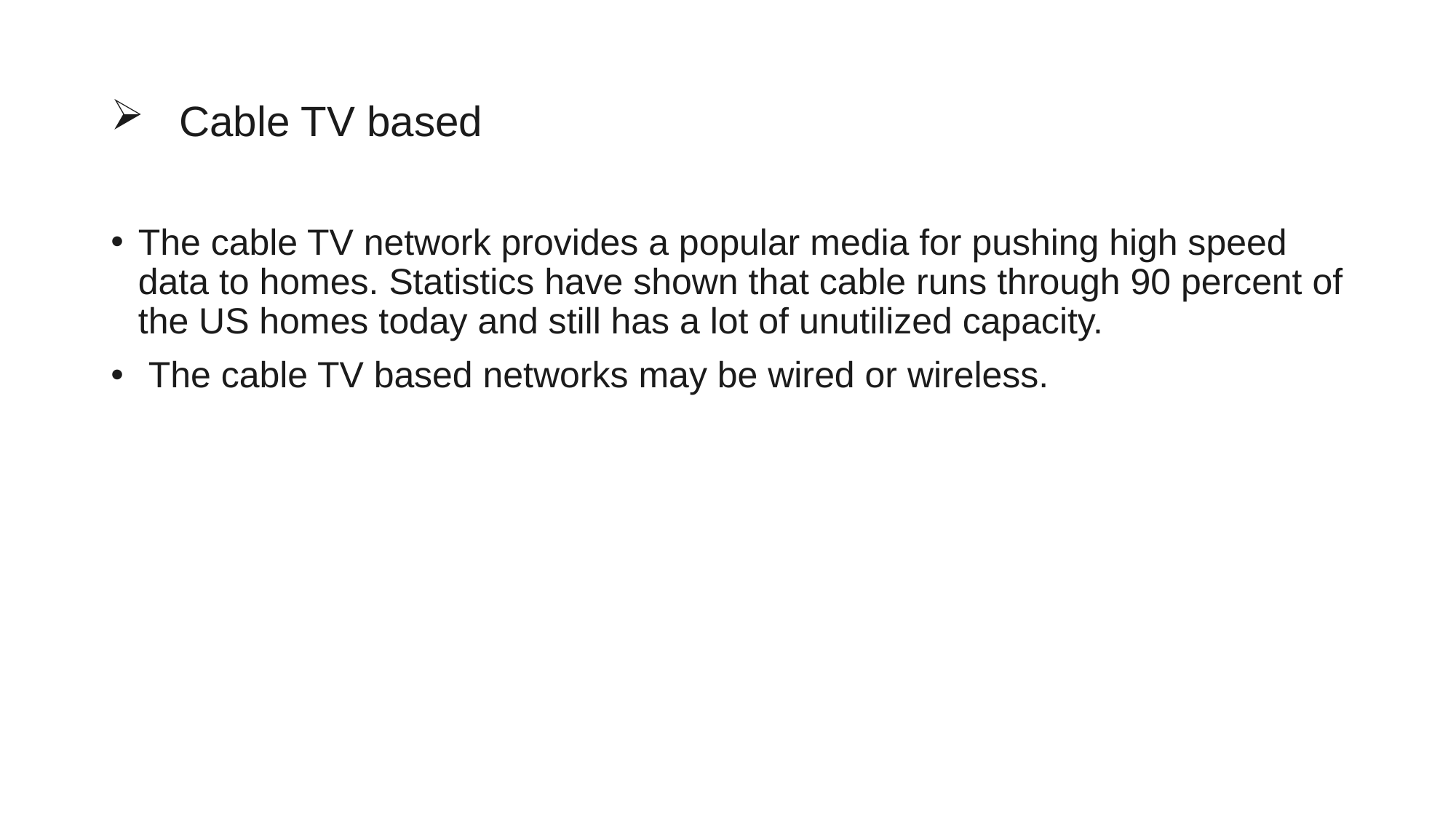

# Cable TV based
The cable TV network provides a popular media for pushing high speed data to homes. Statistics have shown that cable runs through 90 percent of the US homes today and still has a lot of unutilized capacity.
 The cable TV based networks may be wired or wireless.